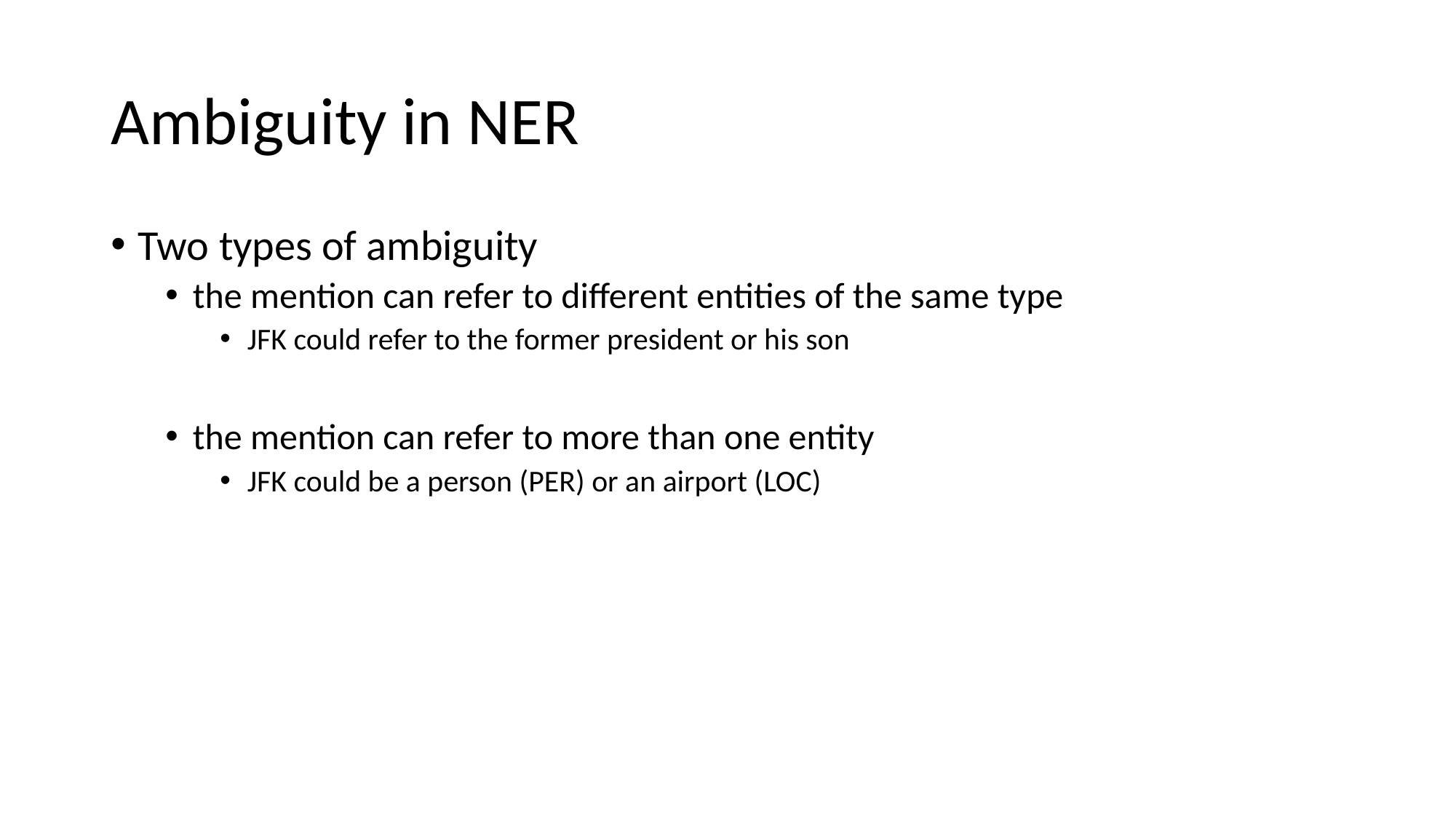

# Ambiguity in NER
Two types of ambiguity
the mention can refer to different entities of the same type
JFK could refer to the former president or his son

the mention can refer to more than one entity
JFK could be a person (PER) or an airport (LOC)